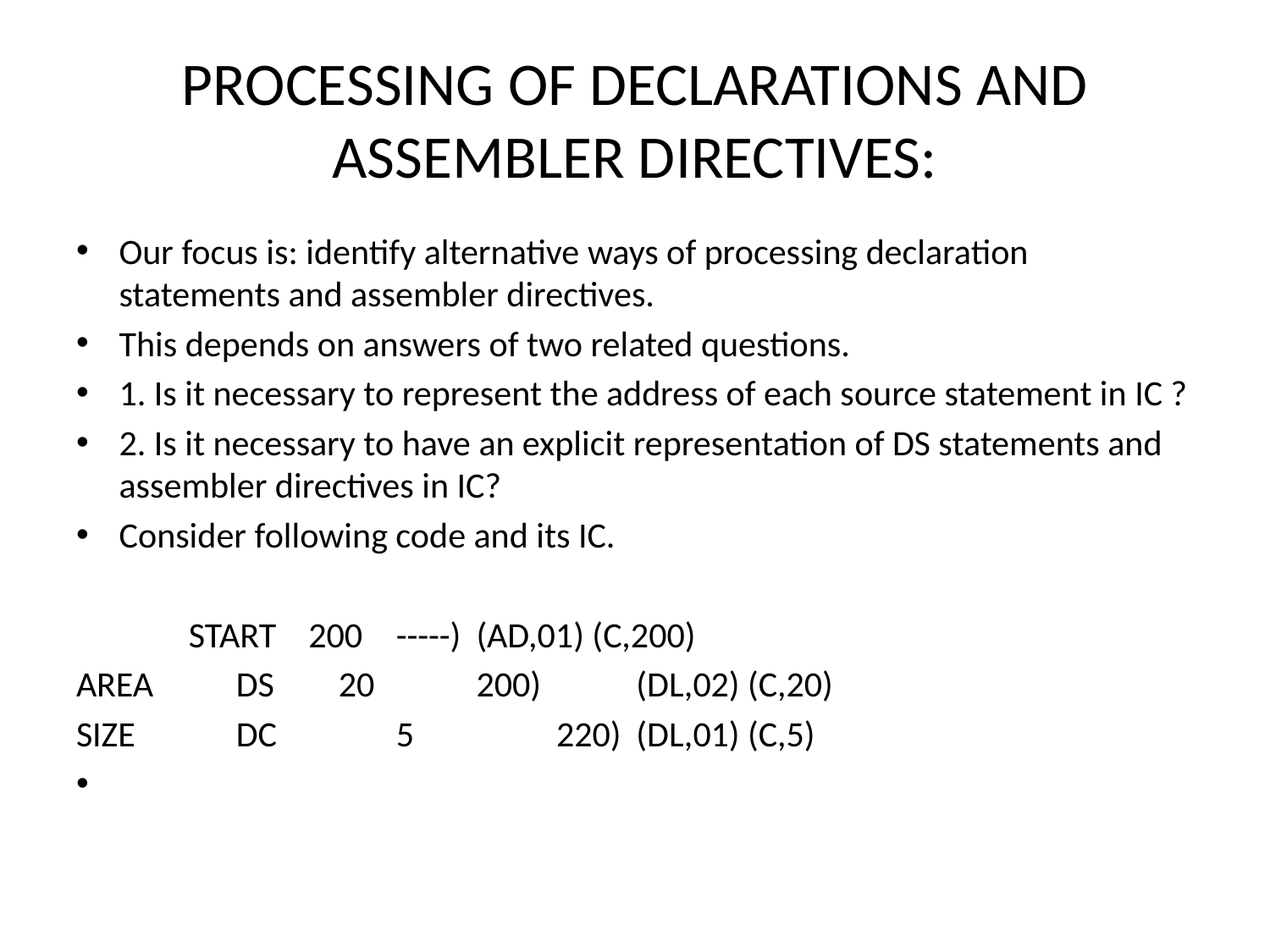

# PROCESSING OF DECLARATIONS AND ASSEMBLER DIRECTIVES:
Our focus is: identify alternative ways of processing declaration statements and assembler directives.
This depends on answers of two related questions.
1. Is it necessary to represent the address of each source statement in IC ?
2. Is it necessary to have an explicit representation of DS statements and assembler directives in IC?
Consider following code and its IC.

              START    200 		-----) 	(AD,01) (C,200)
AREA 	DS        20 	 	200)  	(DL,02) (C,20)
SIZE    	DC        	5 		220) 	(DL,01) (C,5)